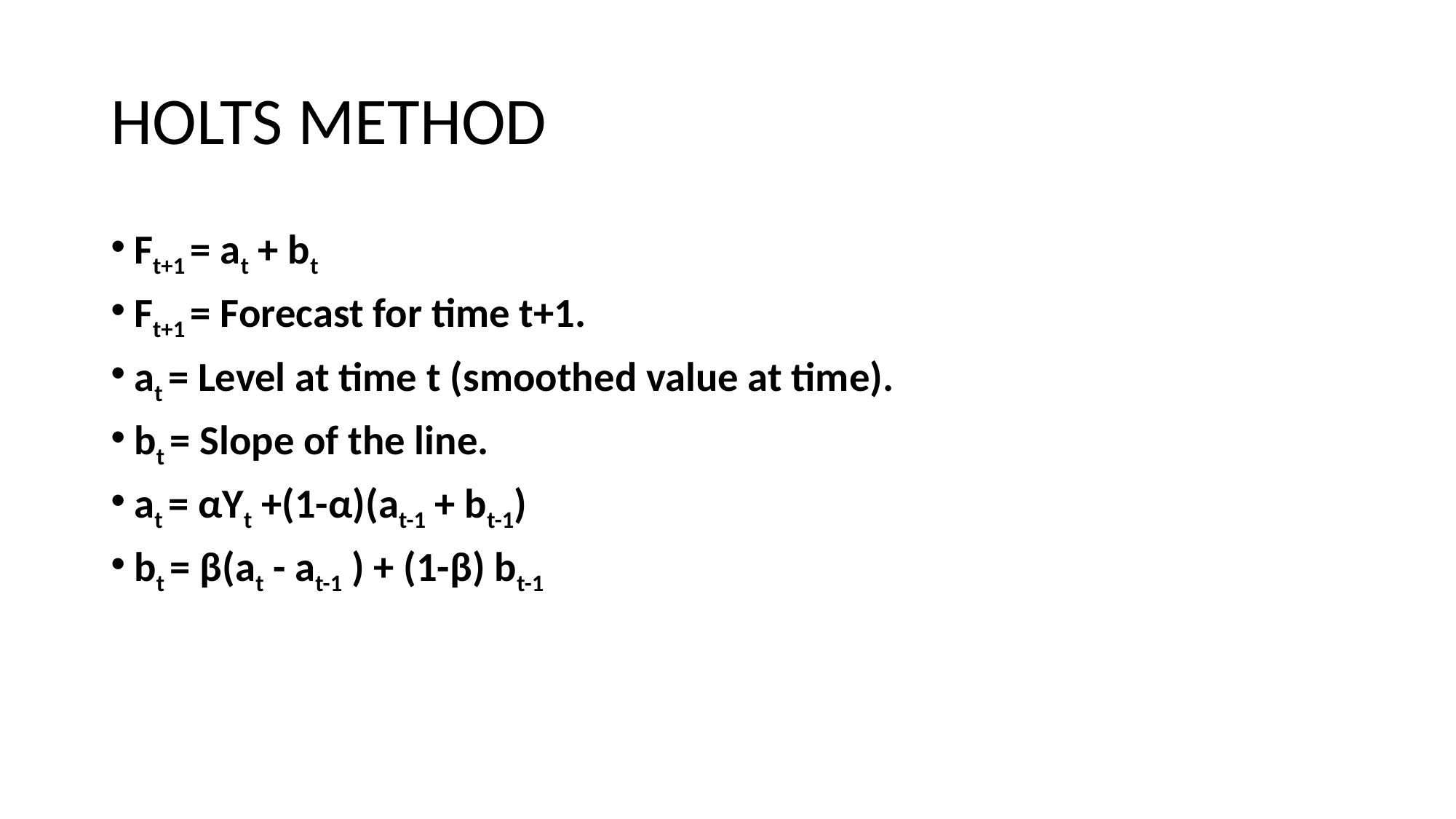

# HOLTS METHOD
Ft+1 = at + bt
Ft+1 = Forecast for time t+1.
at = Level at time t (smoothed value at time).
bt = Slope of the line.
at = αYt +(1-α)(at-1 + bt-1)
bt = β(at - at-1 ) + (1-β) bt-1